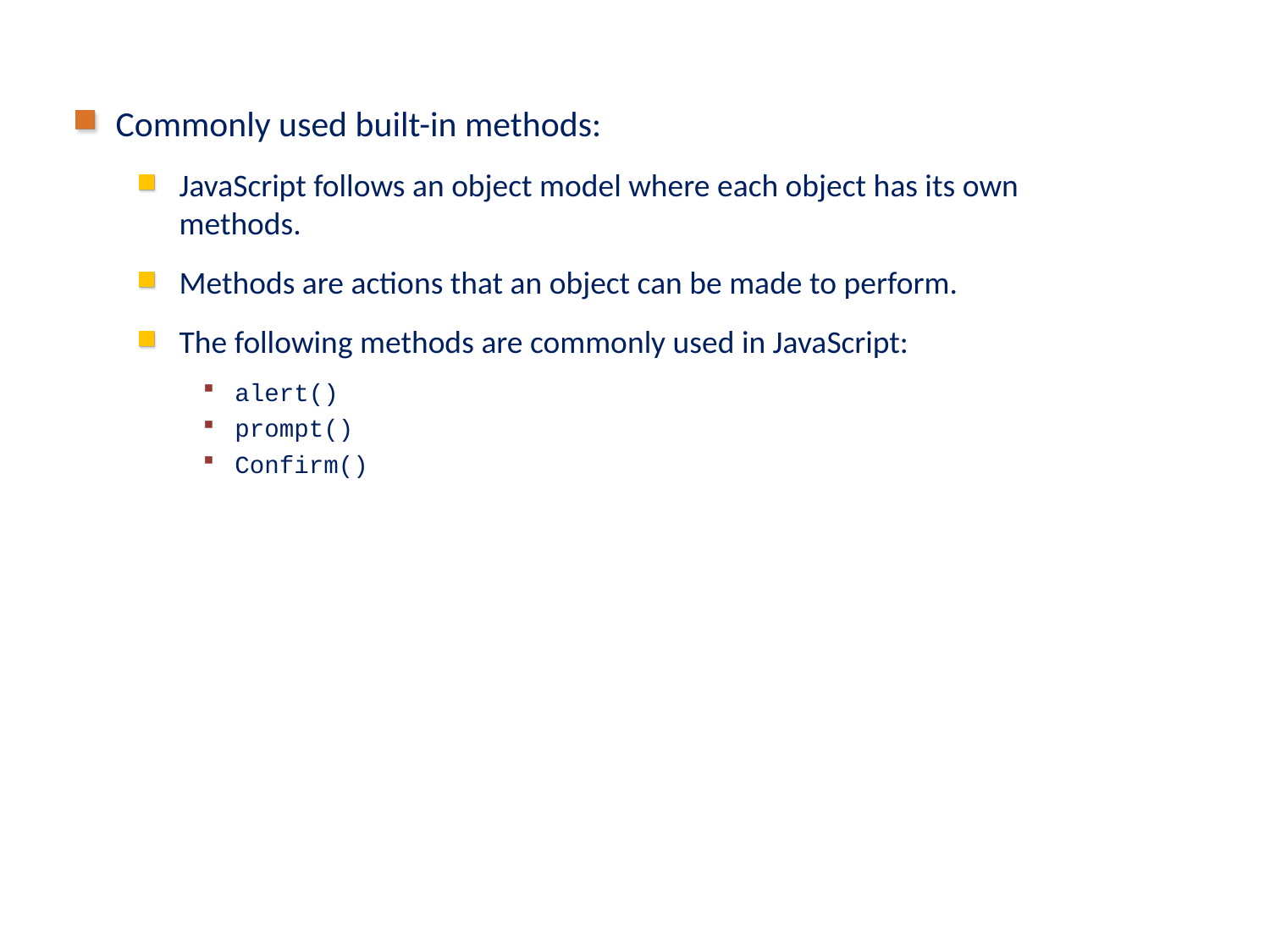

# Identifying Different Types of Dialog Box
Commonly used built-in methods:
JavaScript follows an object model where each object has its own methods.
Methods are actions that an object can be made to perform.
The following methods are commonly used in JavaScript:
alert()
prompt()
Confirm()